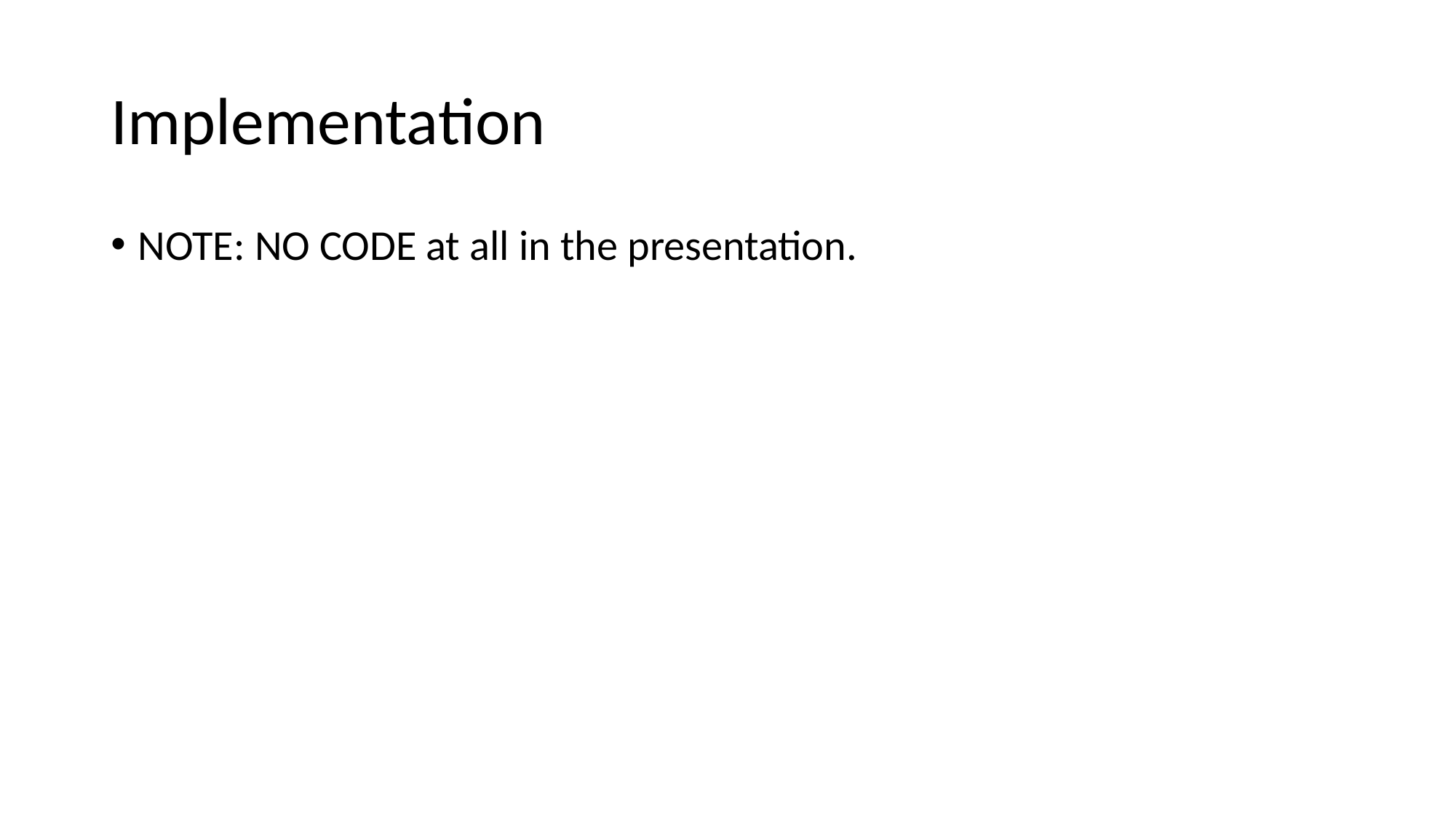

# Implementation
NOTE: NO CODE at all in the presentation.